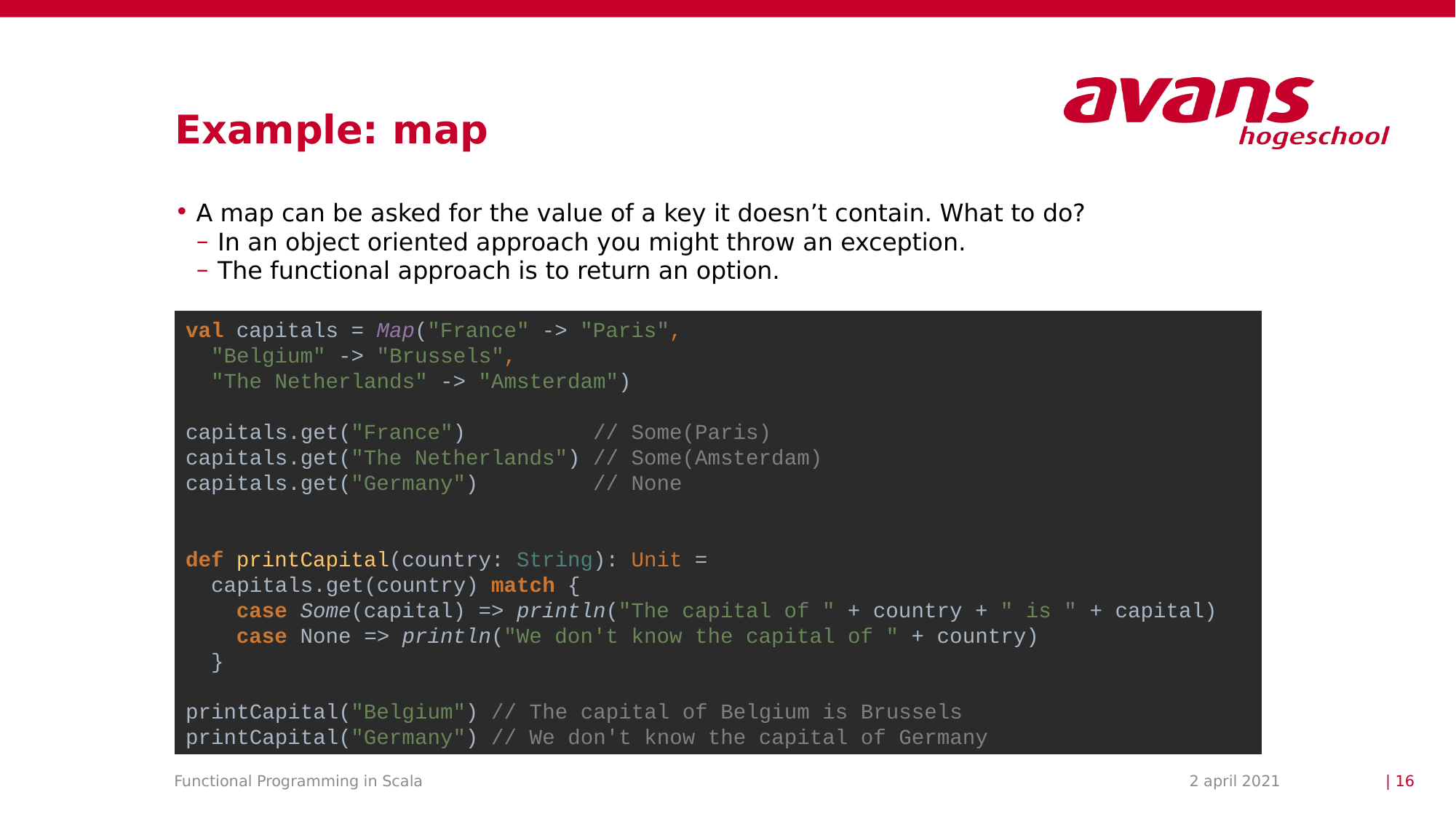

# Example: map
A map can be asked for the value of a key it doesn’t contain. What to do?
In an object oriented approach you might throw an exception.
The functional approach is to return an option.

val capitals = Map("France" -> "Paris",
  "Belgium" -> "Brussels",
  "The Netherlands" -> "Amsterdam")
capitals.get("France")          // Some(Paris)
capitals.get("The Netherlands") // Some(Amsterdam)
capitals.get("Germany")         // None
def printCapital(country: String): Unit =
  capitals.get(country) match {
    case Some(capital) => println("The capital of " + country + " is " + capital)
    case None => println("We don't know the capital of " + country)
  }
printCapital("Belgium") // The capital of Belgium is Brussels
printCapital("Germany") // We don't know the capital of Germany
2 april 2021
| 16